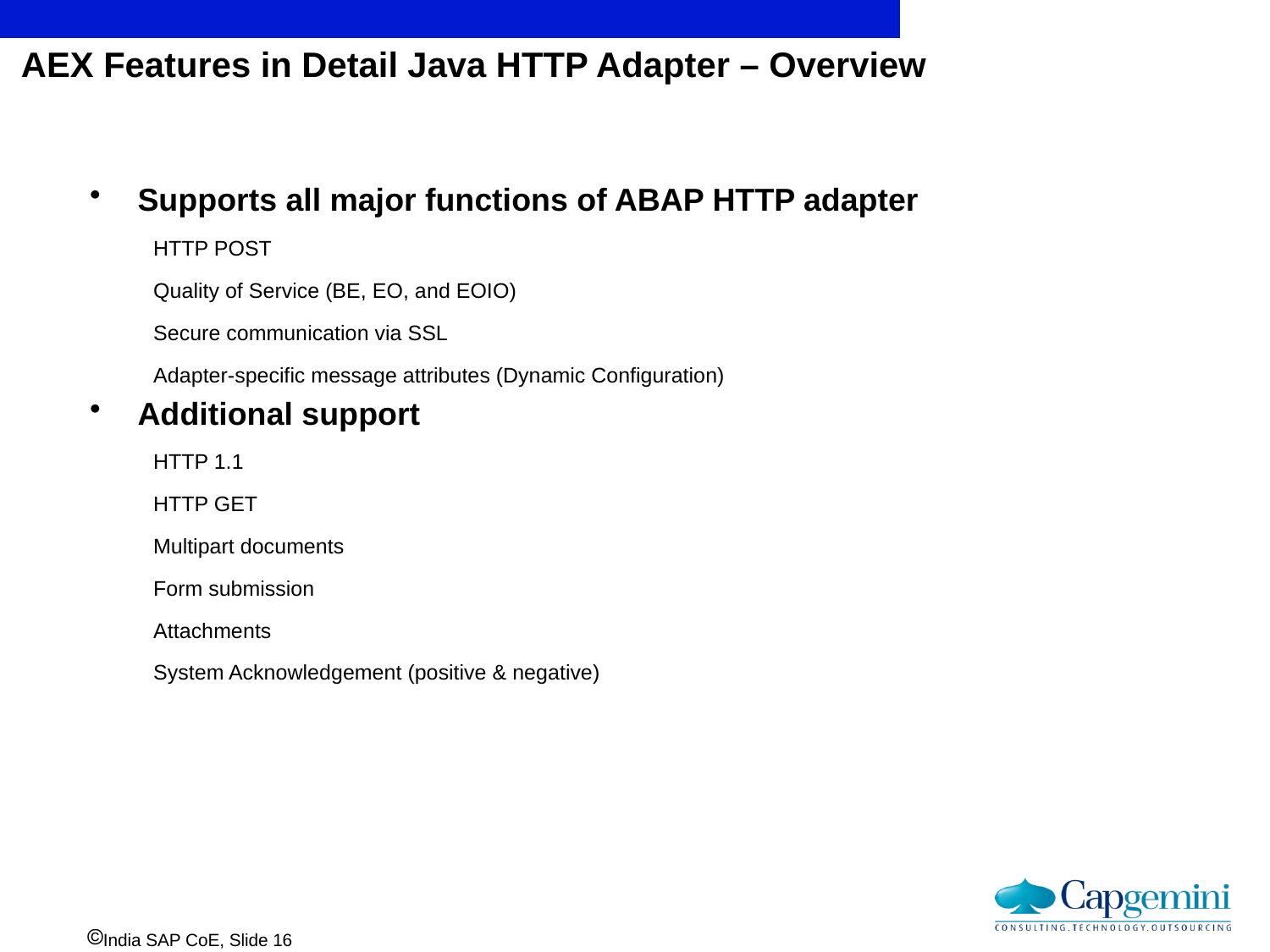

# AEX Features in Detail Java HTTP Adapter – Overview
Supports all major functions of ABAP HTTP adapter
HTTP POST
Quality of Service (BE, EO, and EOIO)
Secure communication via SSL
Adapter-specific message attributes (Dynamic Configuration)
Additional support
HTTP 1.1
HTTP GET
Multipart documents
Form submission
Attachments
System Acknowledgement (positive & negative)